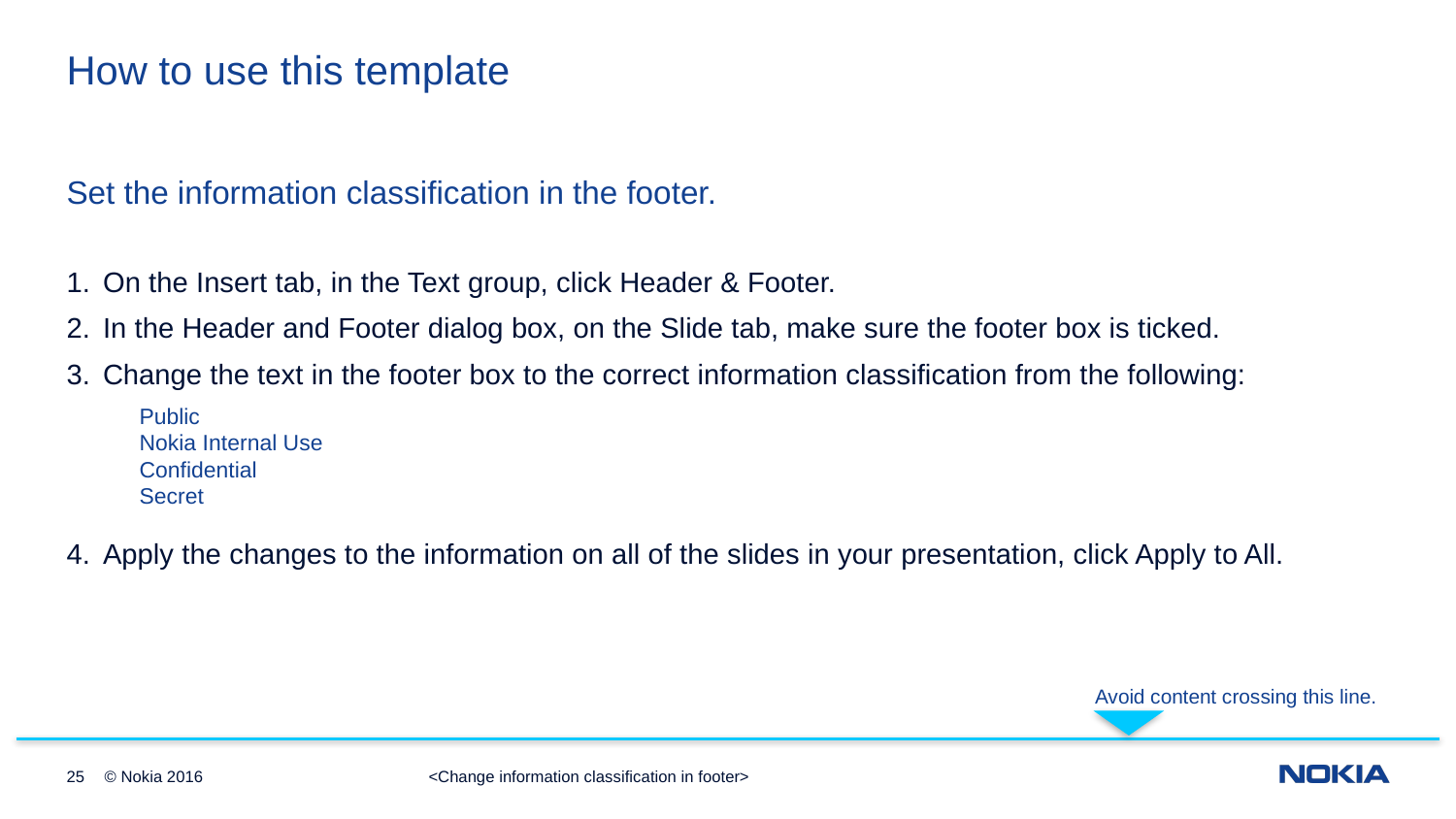

# How to use this template

Set the information classification in the footer.

On the Insert tab, in the Text group, click Header & Footer.
In the Header and Footer dialog box, on the Slide tab, make sure the footer box is ticked.
Change the text in the footer box to the correct information classification from the following:
Public
Nokia Internal Use
Confidential
Secret
Apply the changes to the information on all of the slides in your presentation, click Apply to All.

Avoid content crossing this line.

<Change information classification in footer>